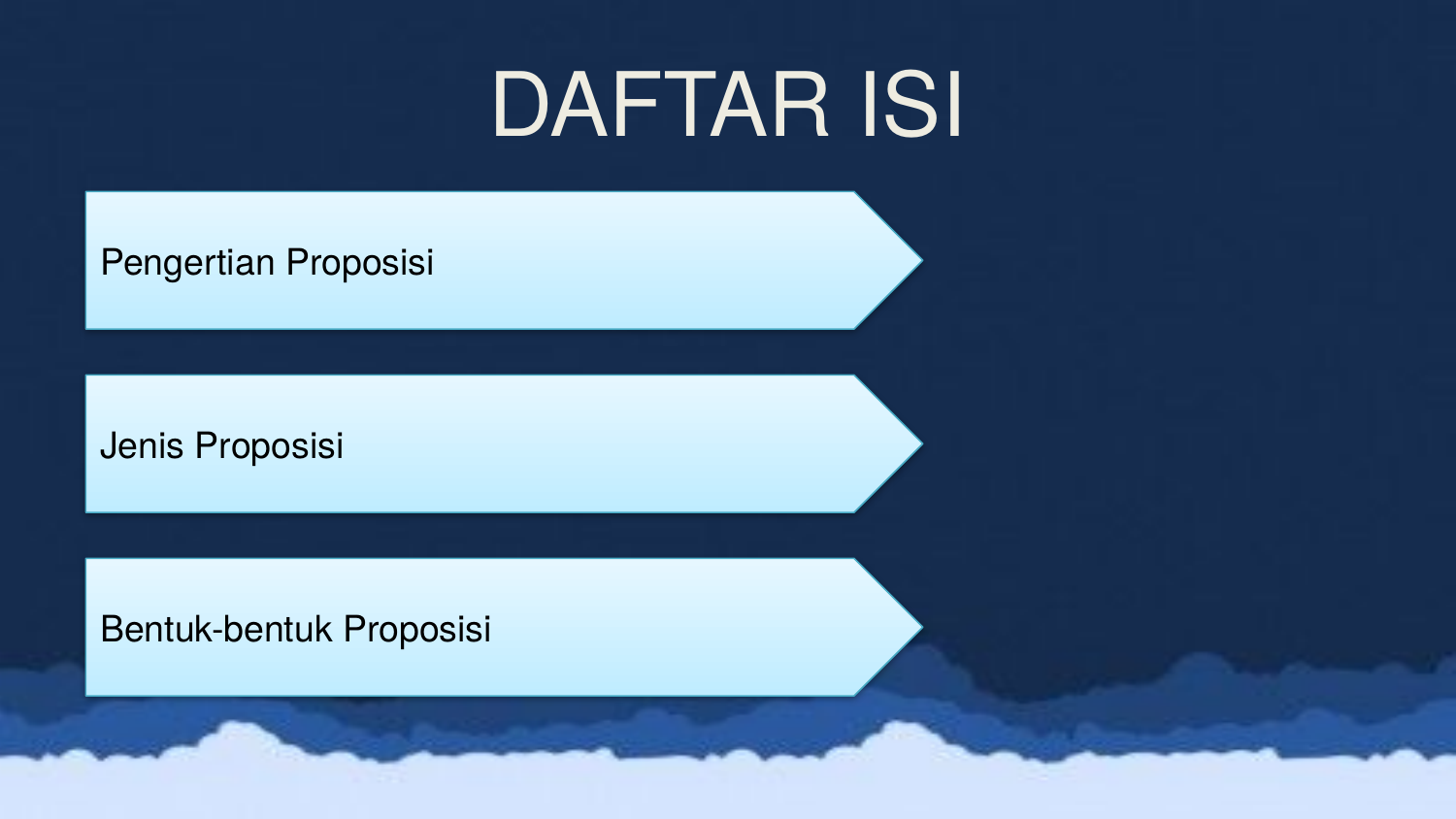

# DAFTAR ISI
Pengertian Proposisi
Jenis Proposisi
Bentuk-bentuk Proposisi